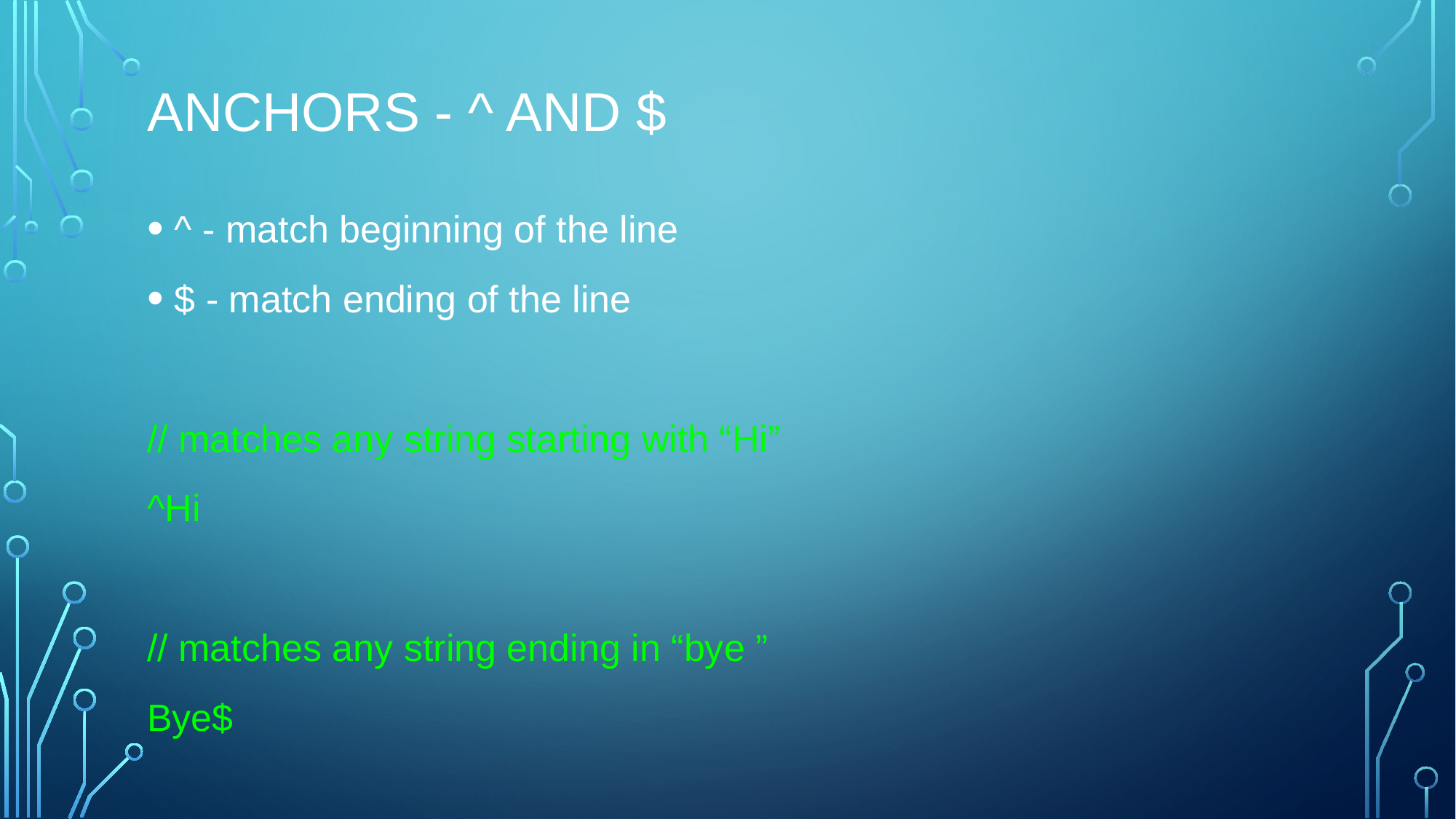

# Anchors - ^ and $
^ - match beginning of the line
$ - match ending of the line

// matches any string starting with “Hi”
^Hi

// matches any string ending in “bye ”
Bye$